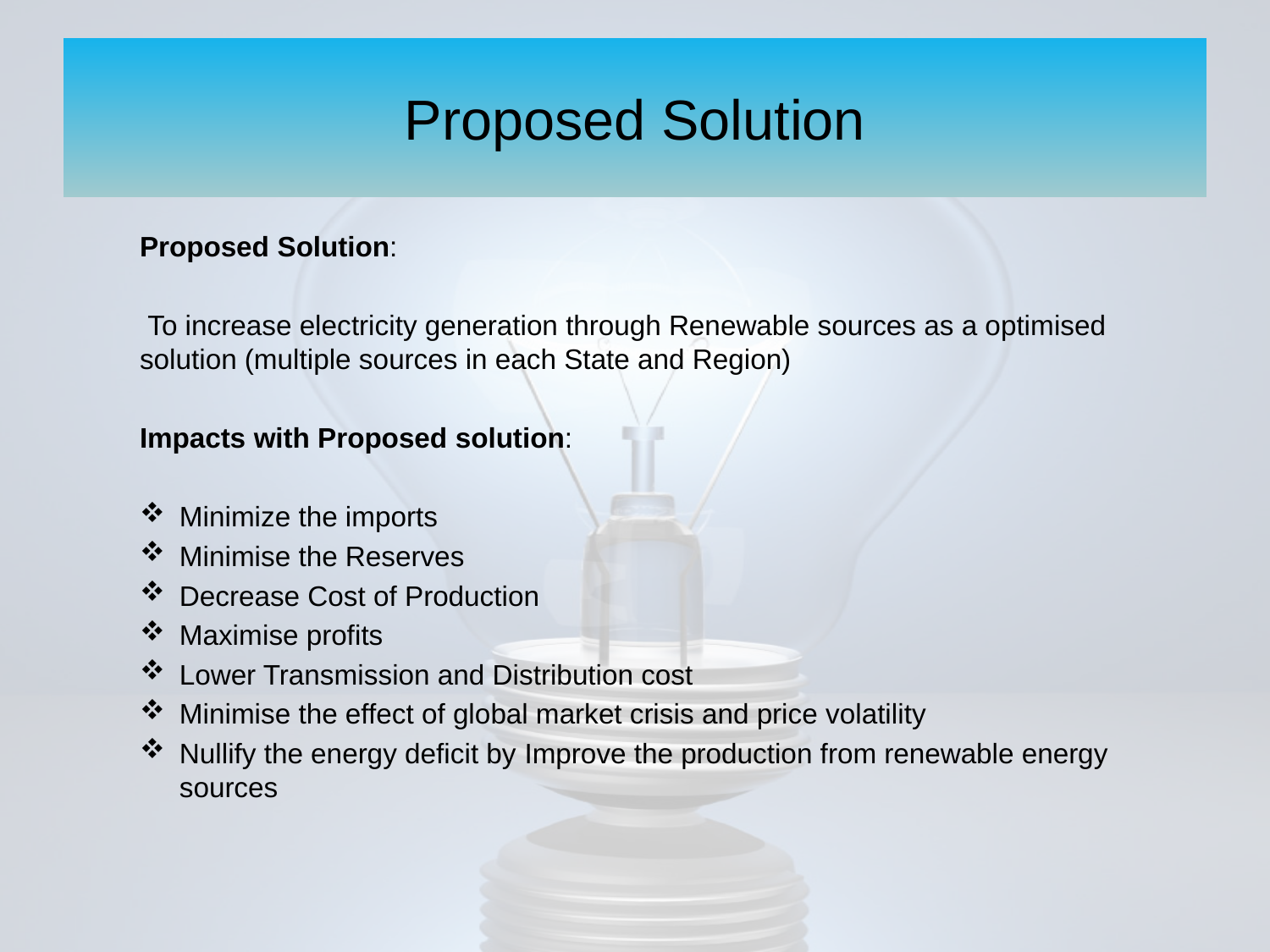

# Proposed Solution
Proposed Solution:

 To increase electricity generation through Renewable sources as a optimised solution (multiple sources in each State and Region)

Impacts with Proposed solution:

Minimize the imports
Minimise the Reserves
Decrease Cost of Production
Maximise profits
Lower Transmission and Distribution cost
Minimise the effect of global market crisis and price volatility
Nullify the energy deficit by Improve the production from renewable energy sources